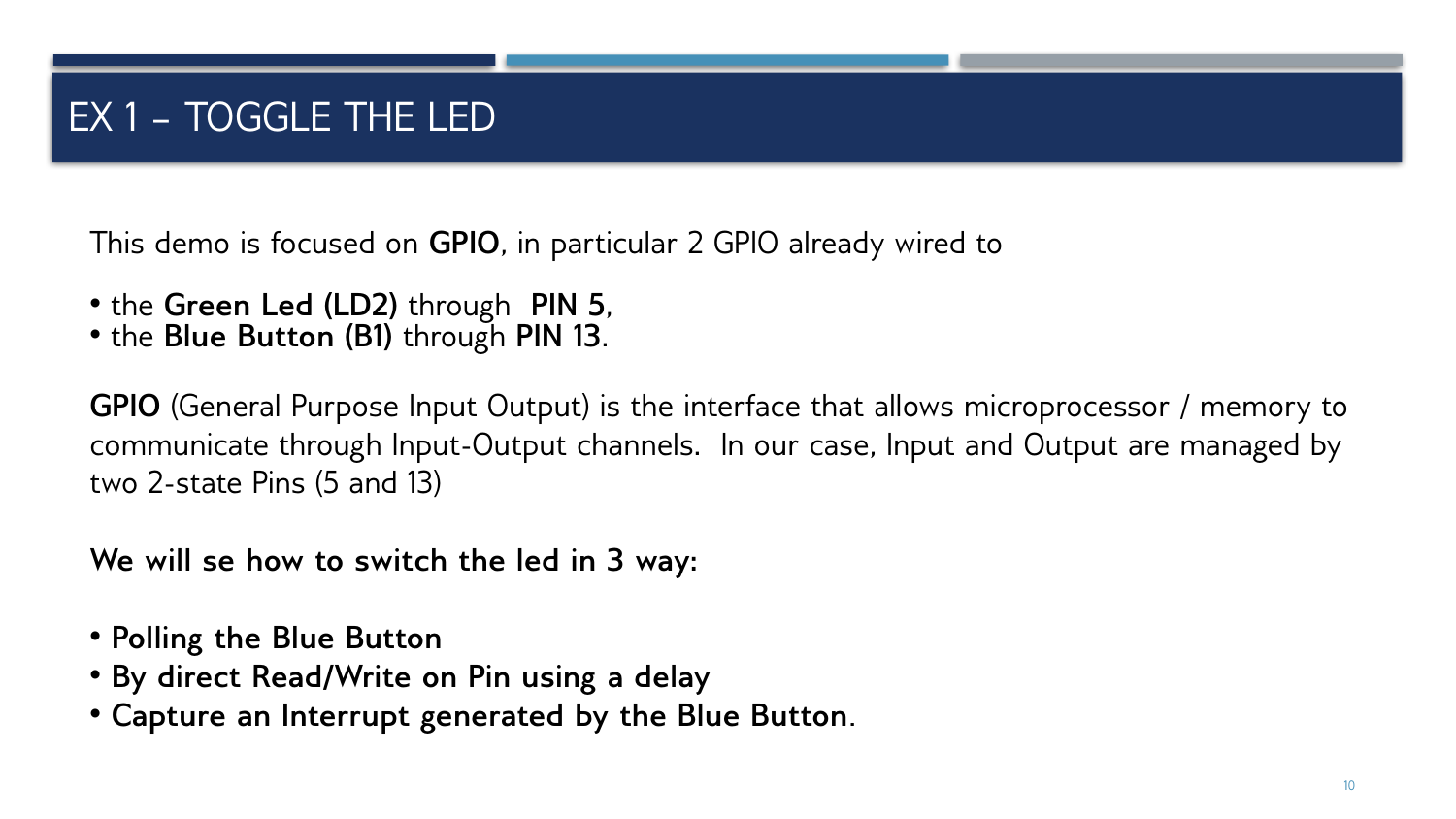

# Ex 1 – toggle the led
This demo is focused on GPIO, in particular 2 GPIO already wired to

 the Green Led (LD2) through  PIN 5,
 the Blue Button (B1) through PIN 13.

GPIO (General Purpose Input Output) is the interface that allows microprocessor / memory to communicate through Input-Output channels.  In our case, Input and Output are managed by two 2-state Pins (5 and 13)

We will se how to switch the led in 3 way:

 Polling the Blue Button
 By direct Read/Write on Pin using a delay
 Capture an Interrupt generated by the Blue Button.

10